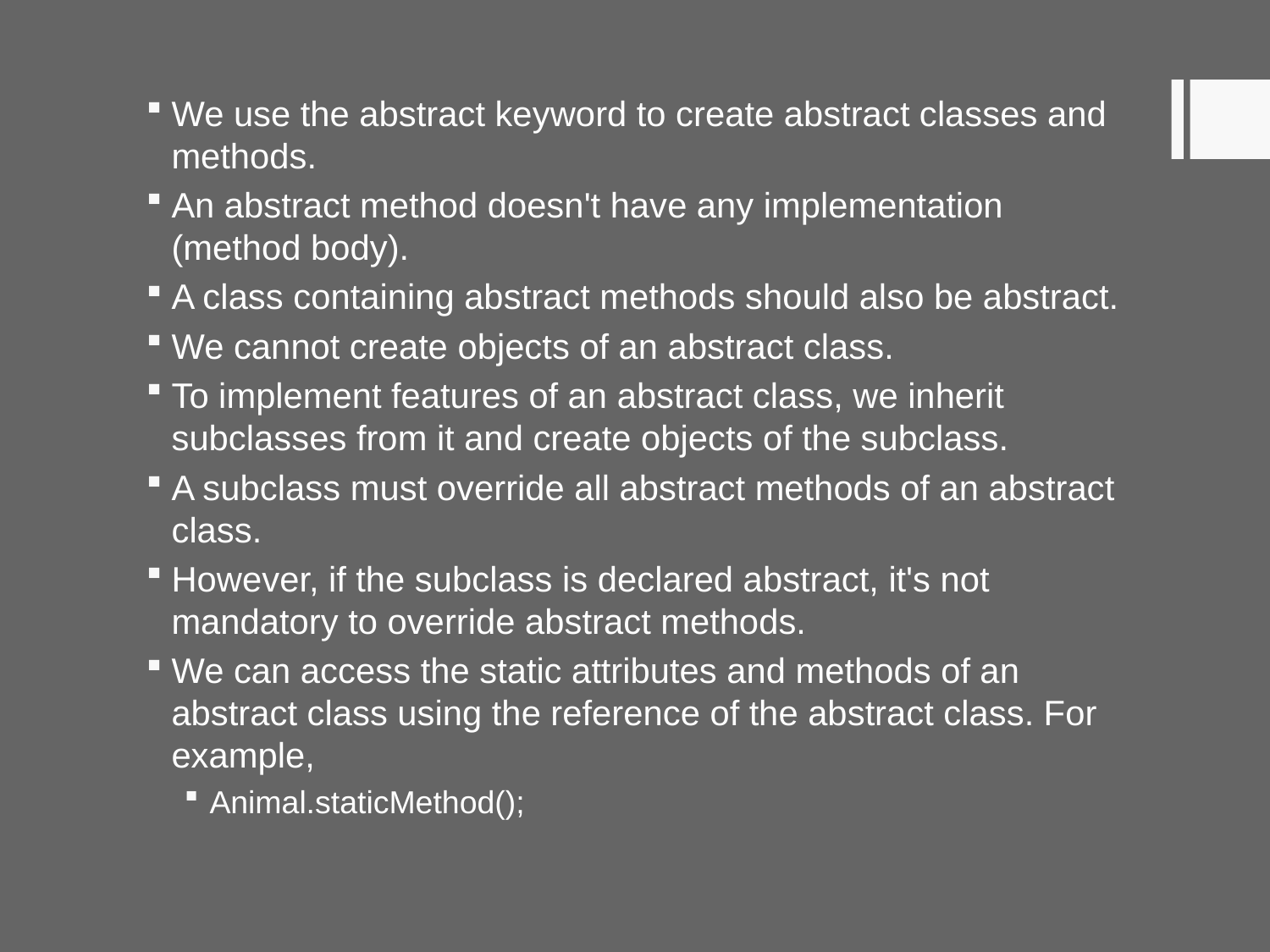

We use the abstract keyword to create abstract classes and methods.
An abstract method doesn't have any implementation (method body).
A class containing abstract methods should also be abstract.
We cannot create objects of an abstract class.
To implement features of an abstract class, we inherit subclasses from it and create objects of the subclass.
A subclass must override all abstract methods of an abstract class.
However, if the subclass is declared abstract, it's not mandatory to override abstract methods.
We can access the static attributes and methods of an abstract class using the reference of the abstract class. For example,
Animal.staticMethod();